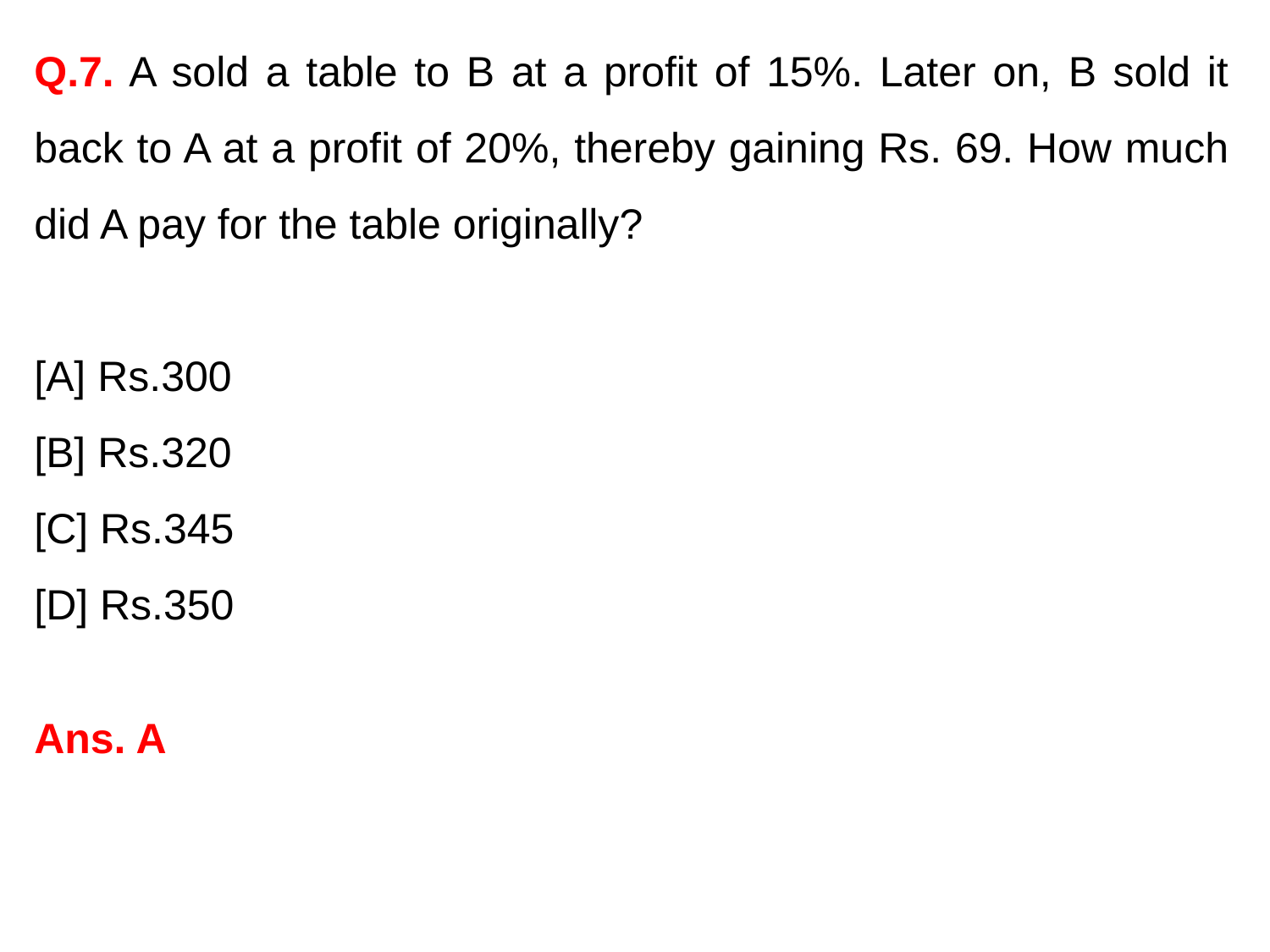

Q.7. A sold a table to B at a profit of 15%. Later on, B sold it back to A at a profit of 20%, thereby gaining Rs. 69. How much did A pay for the table originally?

[A] Rs.300
[B] Rs.320
[C] Rs.345
[D] Rs.350
Ans. A